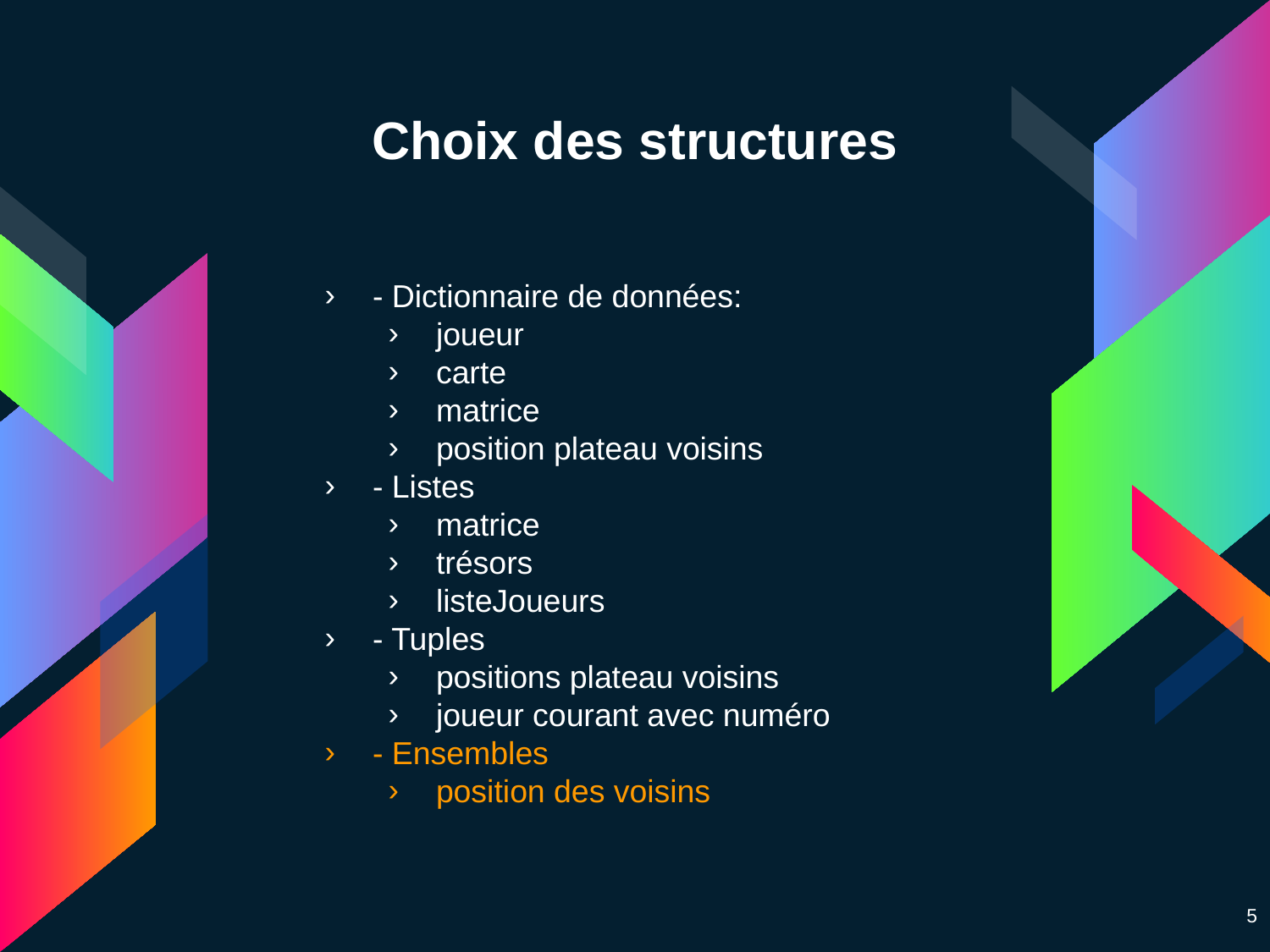

Choix des structures
- Dictionnaire de données:
joueur
carte
matrice
position plateau voisins
- Listes
matrice
trésors
listeJoueurs
- Tuples
positions plateau voisins
joueur courant avec numéro
- Ensembles
position des voisins

5